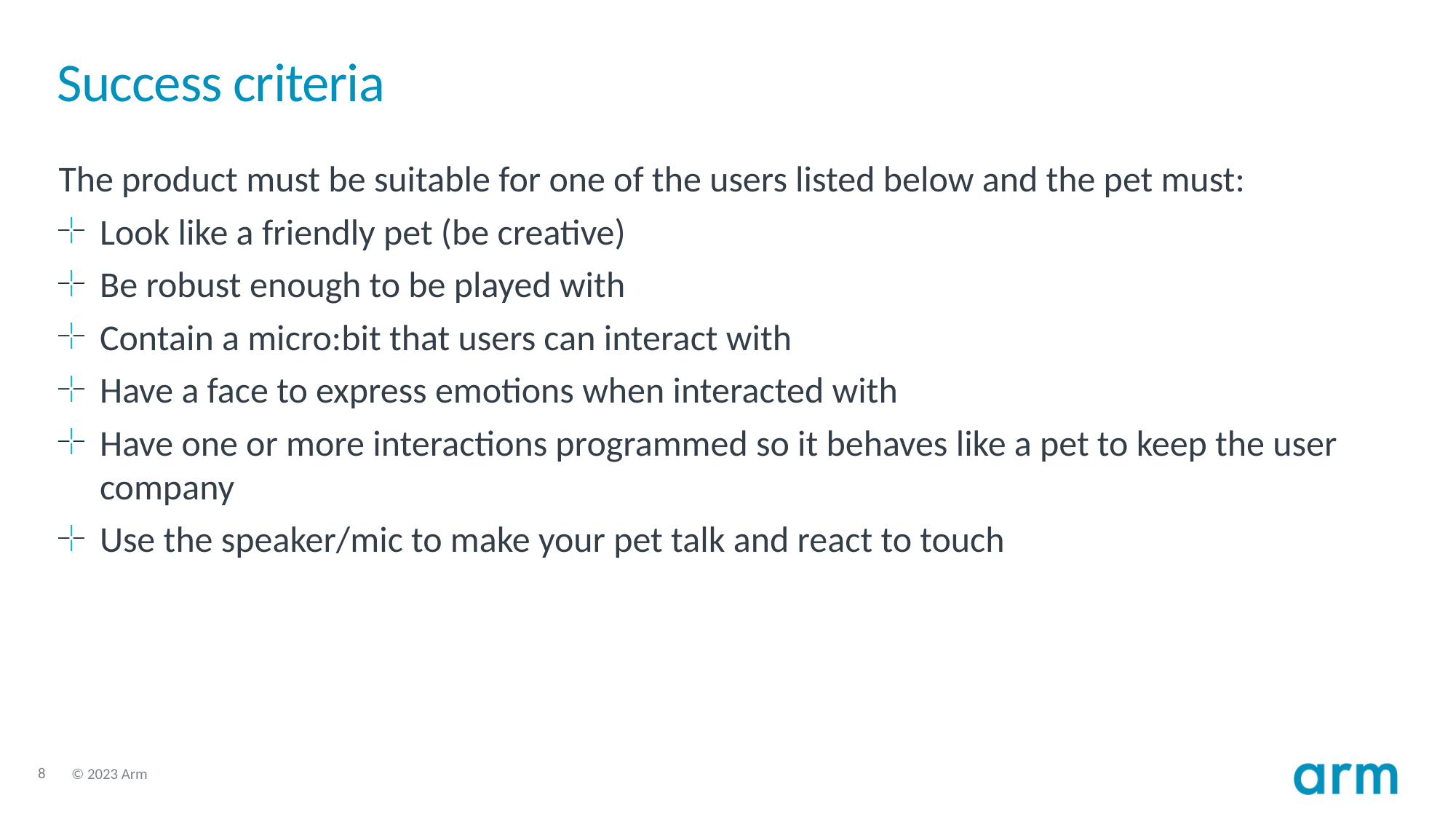

# Success criteria
The product must be suitable for one of the users listed below and the pet must:
Look like a friendly pet (be creative)
Be robust enough to be played with
Contain a micro:bit that users can interact with
Have a face to express emotions when interacted with
Have one or more interactions programmed so it behaves like a pet to keep the user company
Use the speaker/mic to make your pet talk and react to touch